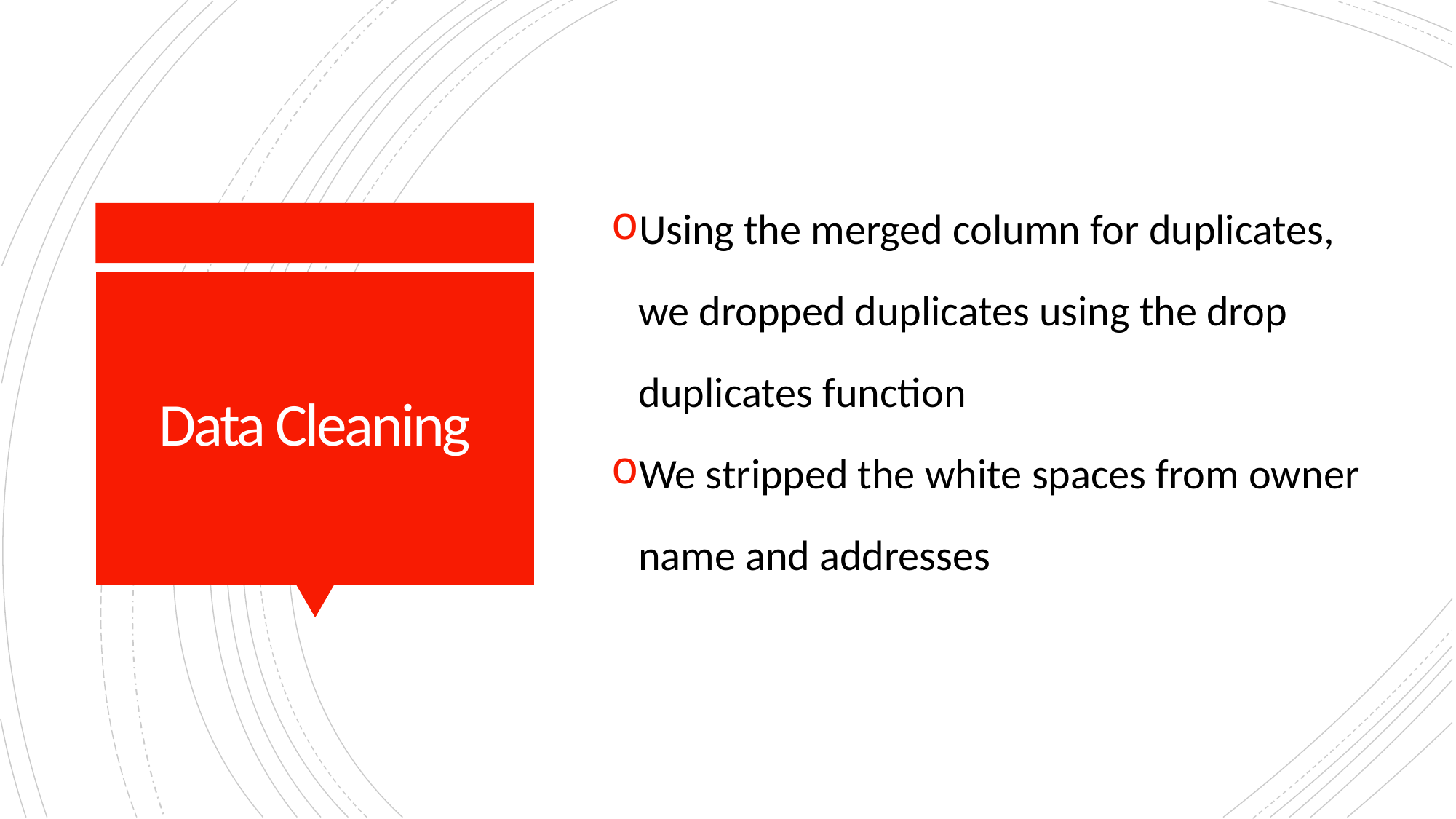

Using the merged column for duplicates, we dropped duplicates using the drop duplicates function
We stripped the white spaces from owner name and addresses

# Data Cleaning